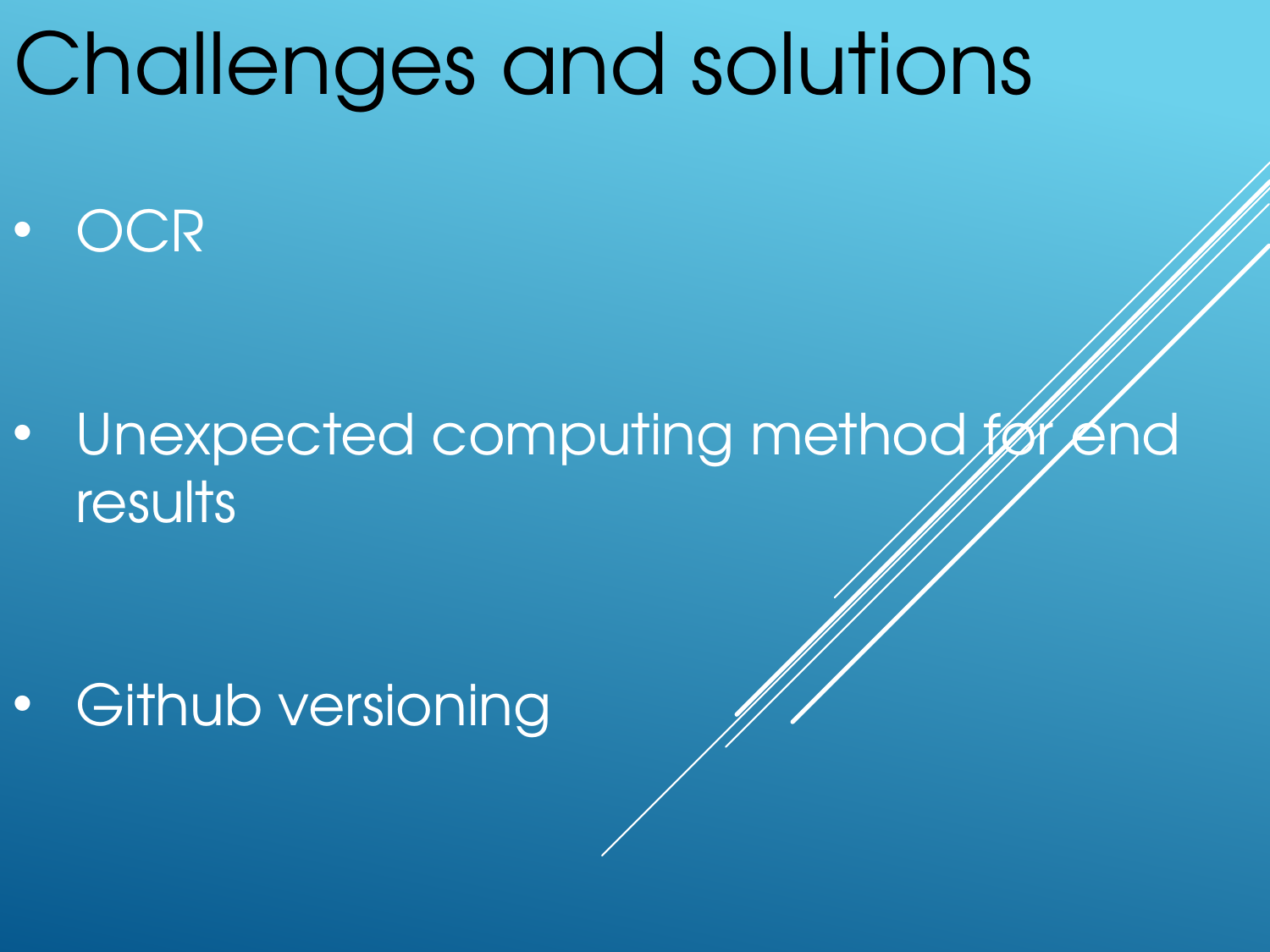

Challenges and solutions

OCR

Unexpected computing method for end results

Github versioning